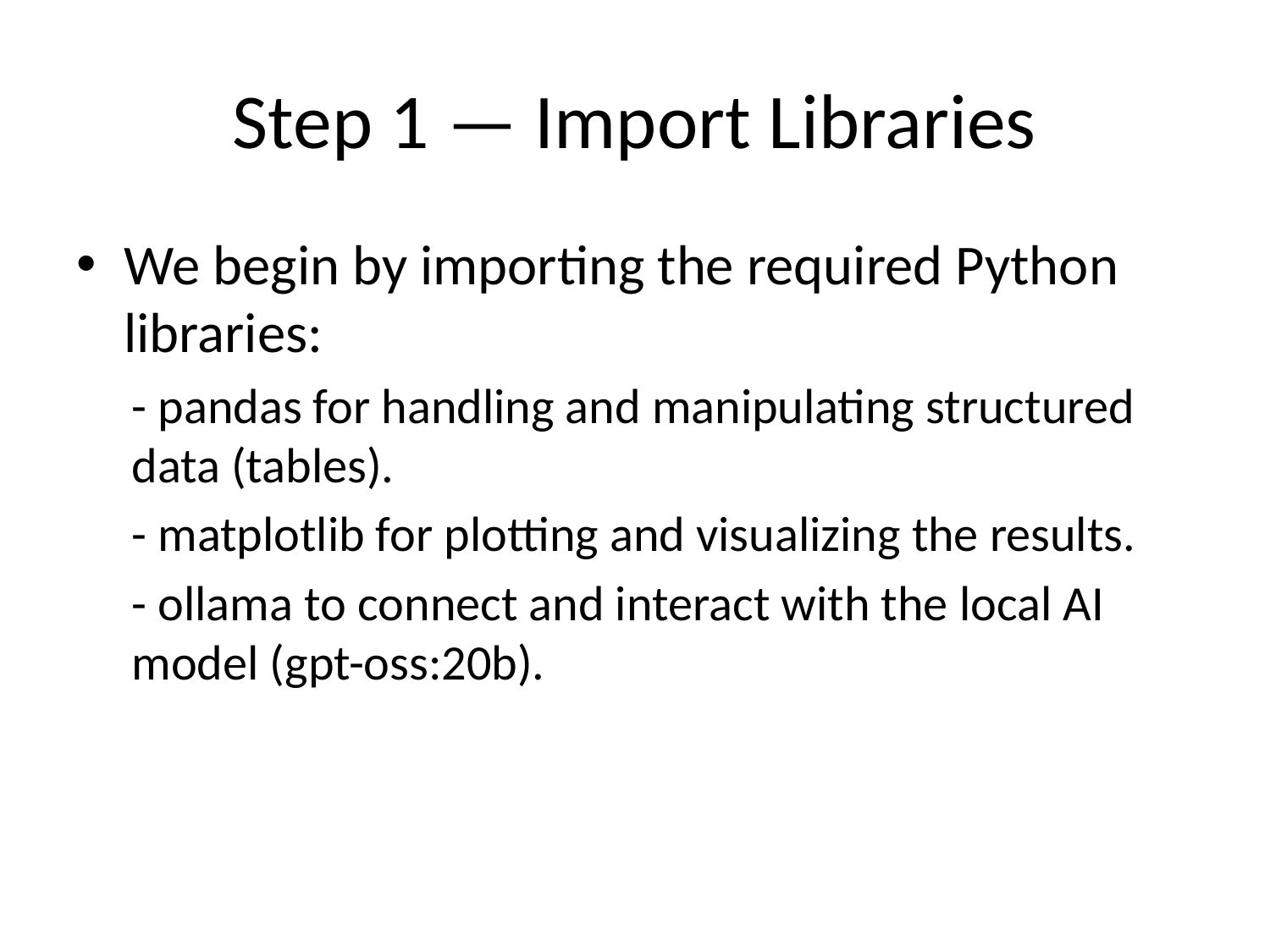

# Step 1 — Import Libraries
We begin by importing the required Python libraries:
- pandas for handling and manipulating structured data (tables).
- matplotlib for plotting and visualizing the results.
- ollama to connect and interact with the local AI model (gpt-oss:20b).